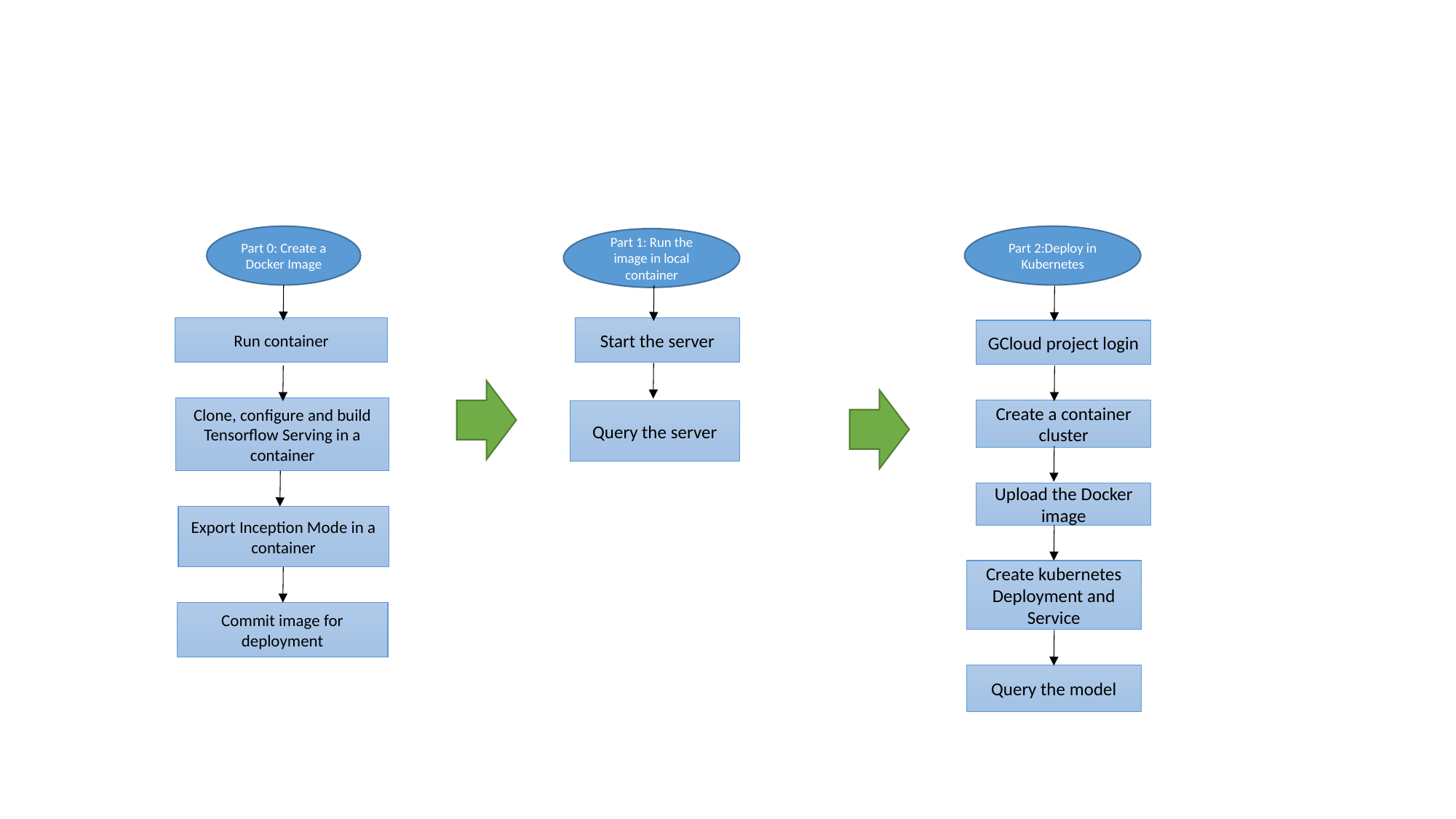

#
Part 0: Create a Docker Image
Part 2:Deploy in Kubernetes
Part 1: Run the image in local container
Start the server
Run container
GCloud project login

Clone, configure and build Tensorflow Serving in a container
Create a container cluster
Query the server
Upload the Docker image
Export Inception Mode in a container
Create kubernetes Deployment and Service
Commit image for deployment
Query the model